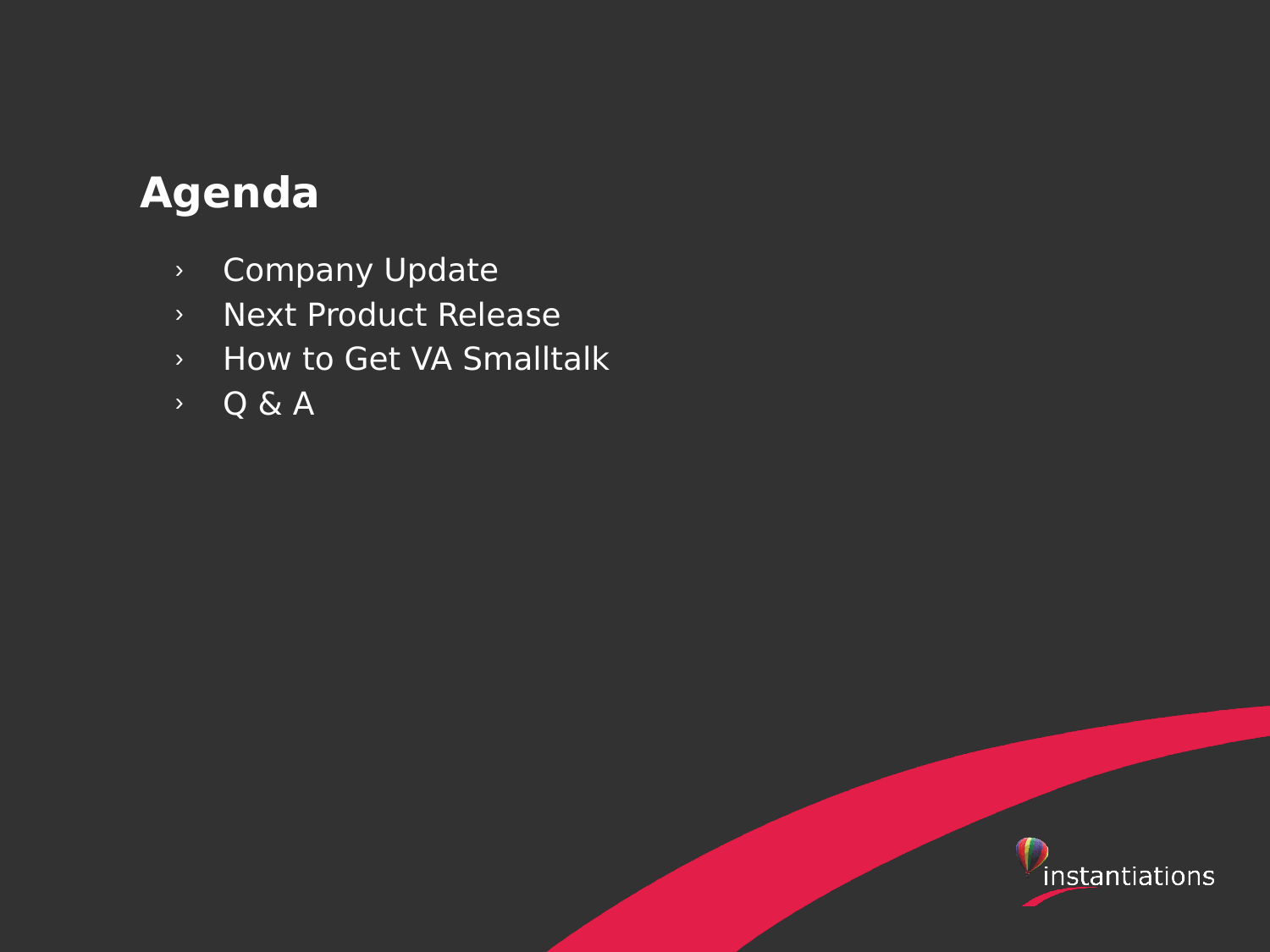

Agenda
Company Update
Next Product Release
How to Get VA Smalltalk
Q & A